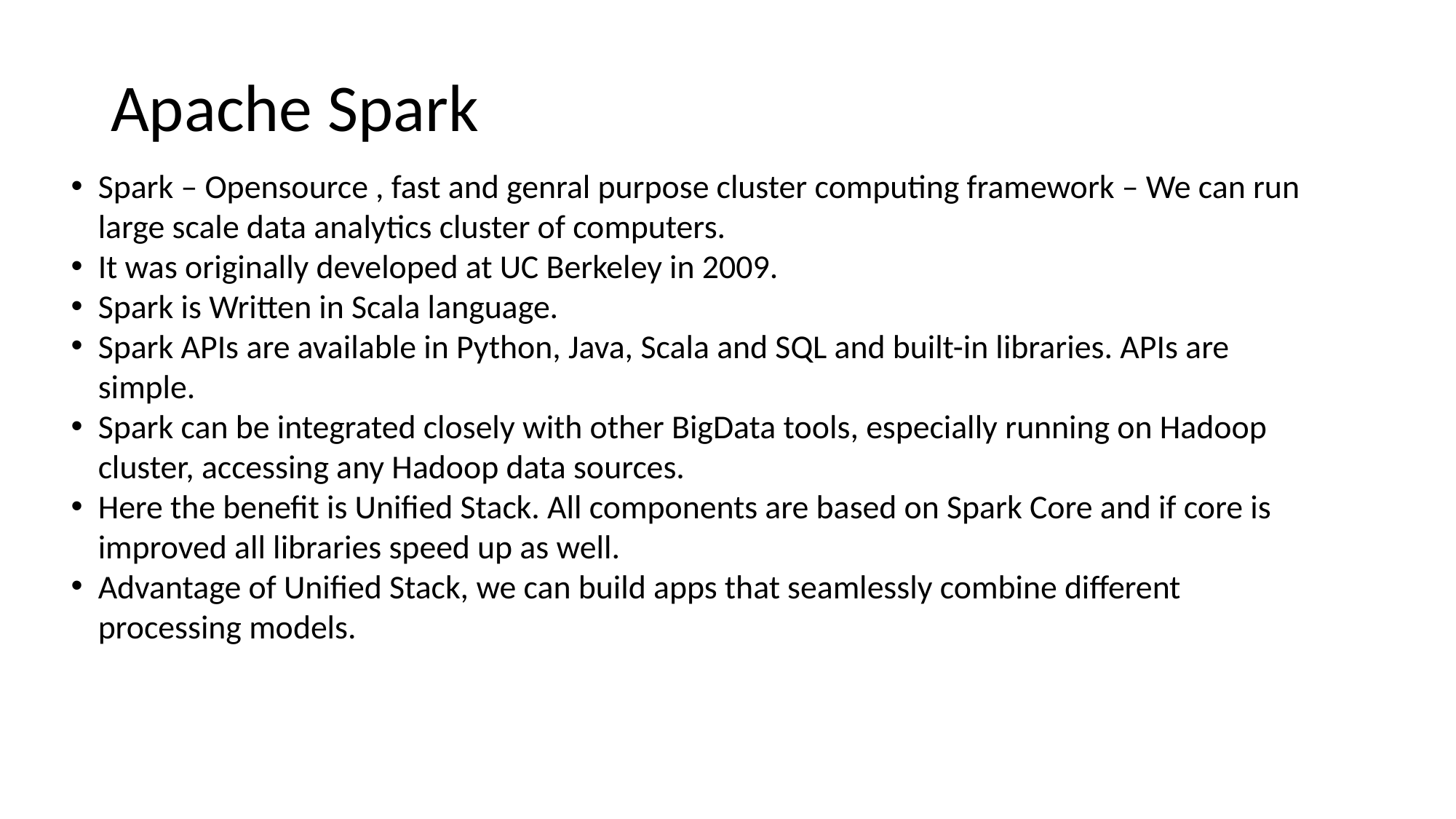

Apache Spark
Spark – Opensource , fast and genral purpose cluster computing framework – We can run large scale data analytics cluster of computers.
It was originally developed at UC Berkeley in 2009.
Spark is Written in Scala language.
Spark APIs are available in Python, Java, Scala and SQL and built-in libraries. APIs are simple.
Spark can be integrated closely with other BigData tools, especially running on Hadoop cluster, accessing any Hadoop data sources.
Here the benefit is Unified Stack. All components are based on Spark Core and if core is improved all libraries speed up as well.
Advantage of Unified Stack, we can build apps that seamlessly combine different processing models.